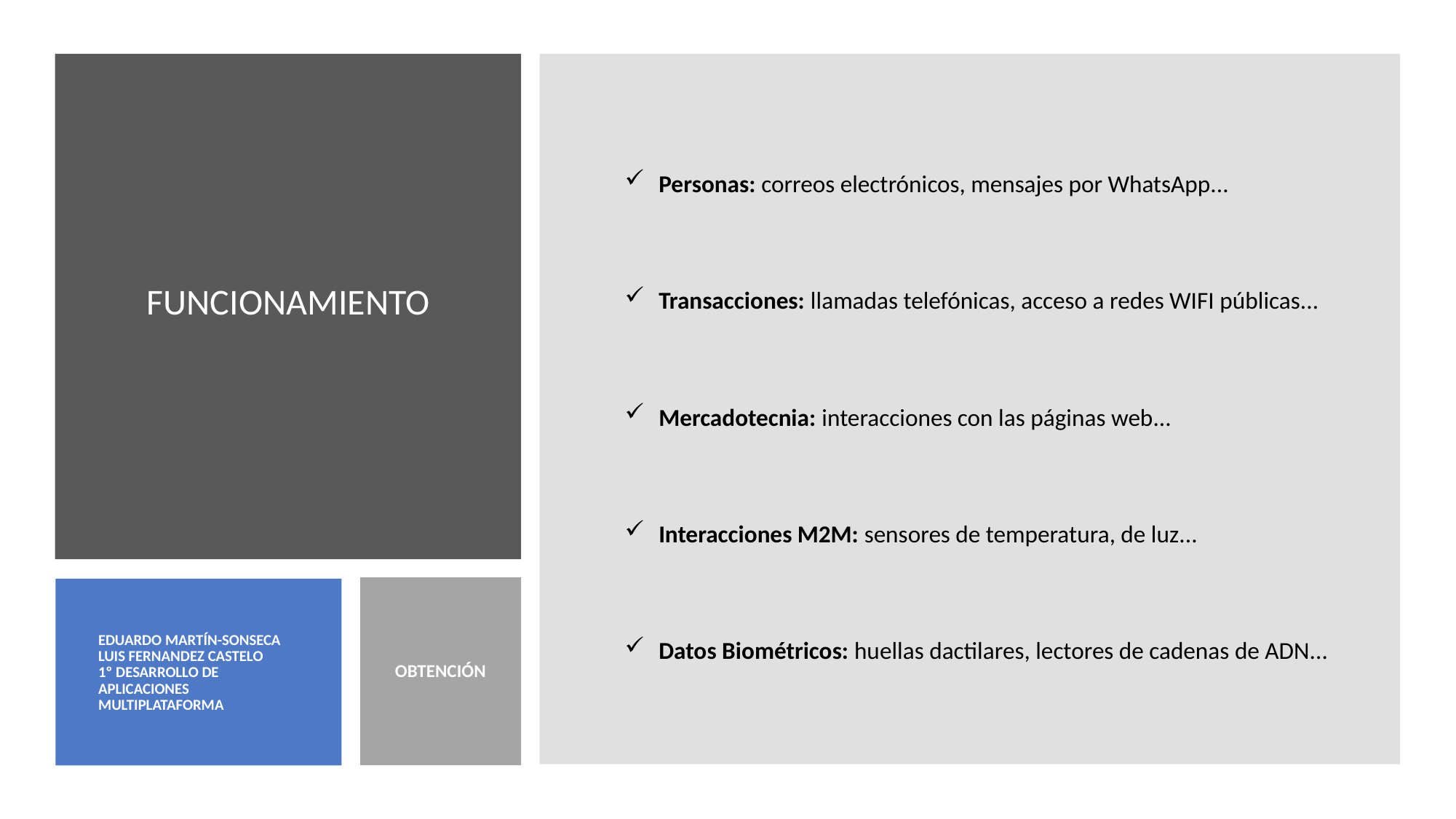

Personas: correos electrónicos, mensajes por WhatsApp...

Transacciones: llamadas telefónicas, acceso a redes WIFI públicas...

Mercadotecnia: interacciones con las páginas web...

Interacciones M2M: sensores de temperatura, de luz...

Datos Biométricos: huellas dactilares, lectores de cadenas de ADN...
# FUNCIONAMIENTO

OBTENCIÓN

EDUARDO MARTÍN-SONSECA
LUIS FERNANDEZ CASTELO
1º DESARROLLO DE APLICACIONES MULTIPLATAFORMA